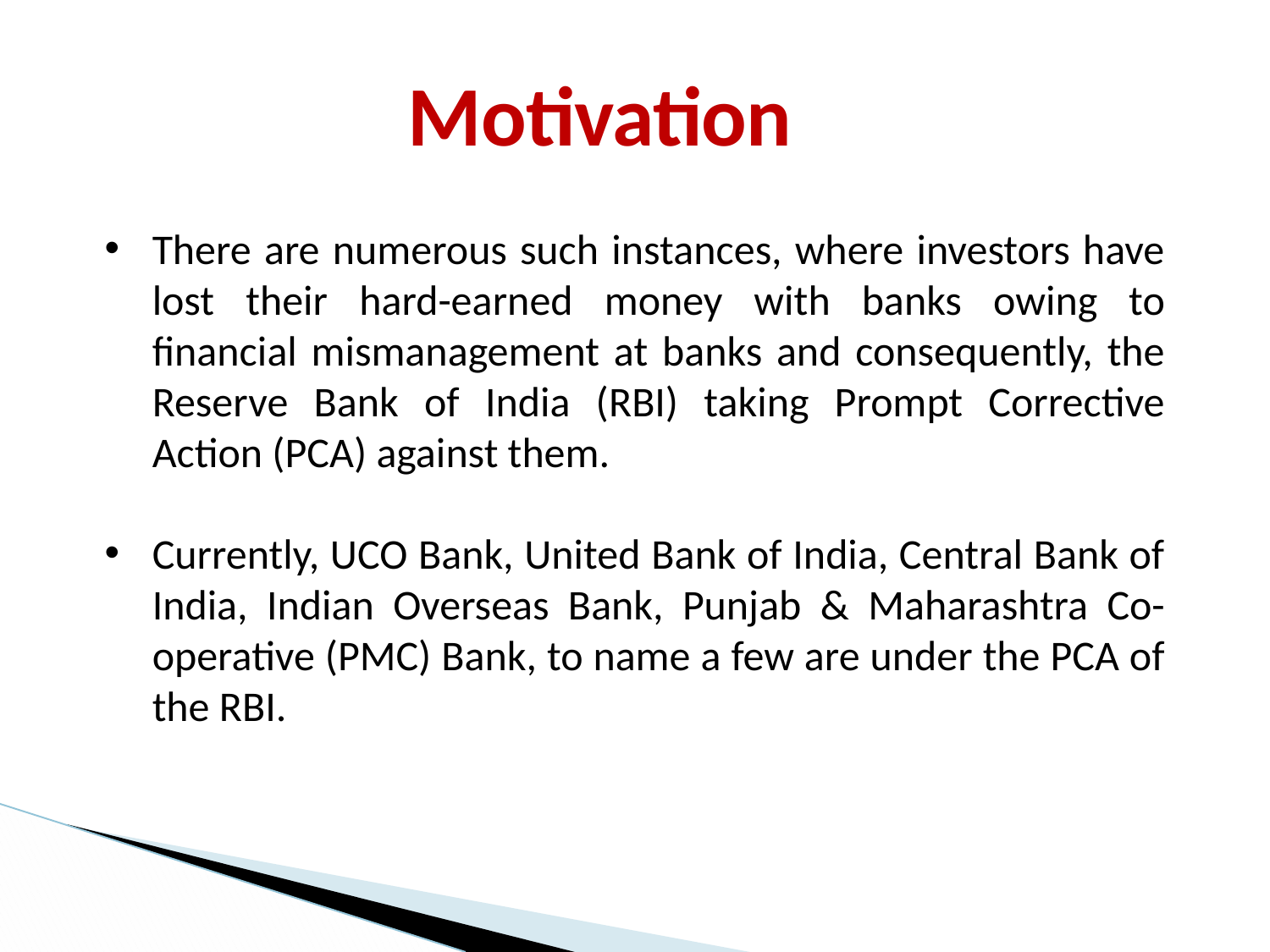

# Motivation
There are numerous such instances, where investors have lost their hard-earned money with banks owing to financial mismanagement at banks and consequently, the Reserve Bank of India (RBI) taking Prompt Corrective Action (PCA) against them.

Currently, UCO Bank, United Bank of India, Central Bank of India, Indian Overseas Bank, Punjab & Maharashtra Co-operative (PMC) Bank, to name a few are under the PCA of the RBI.